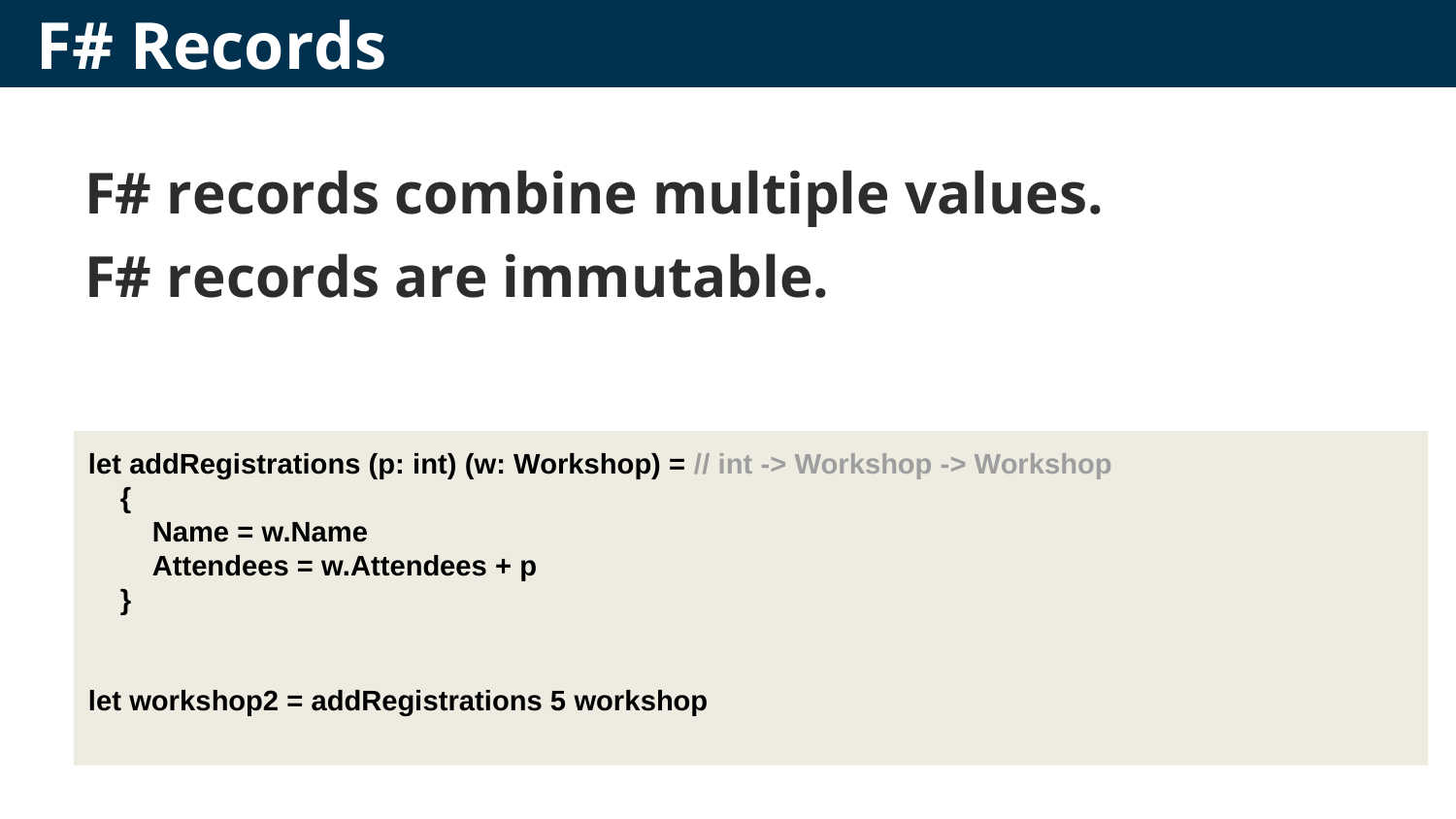

# F# Records
F# records combine multiple values.
F# records are immutable.
let addRegistrations (p: int) (w: Workshop) = // int -> Workshop -> Workshop
    {
        Name = w.Name
        Attendees = w.Attendees + p
    }

let workshop2 = addRegistrations 5 workshop